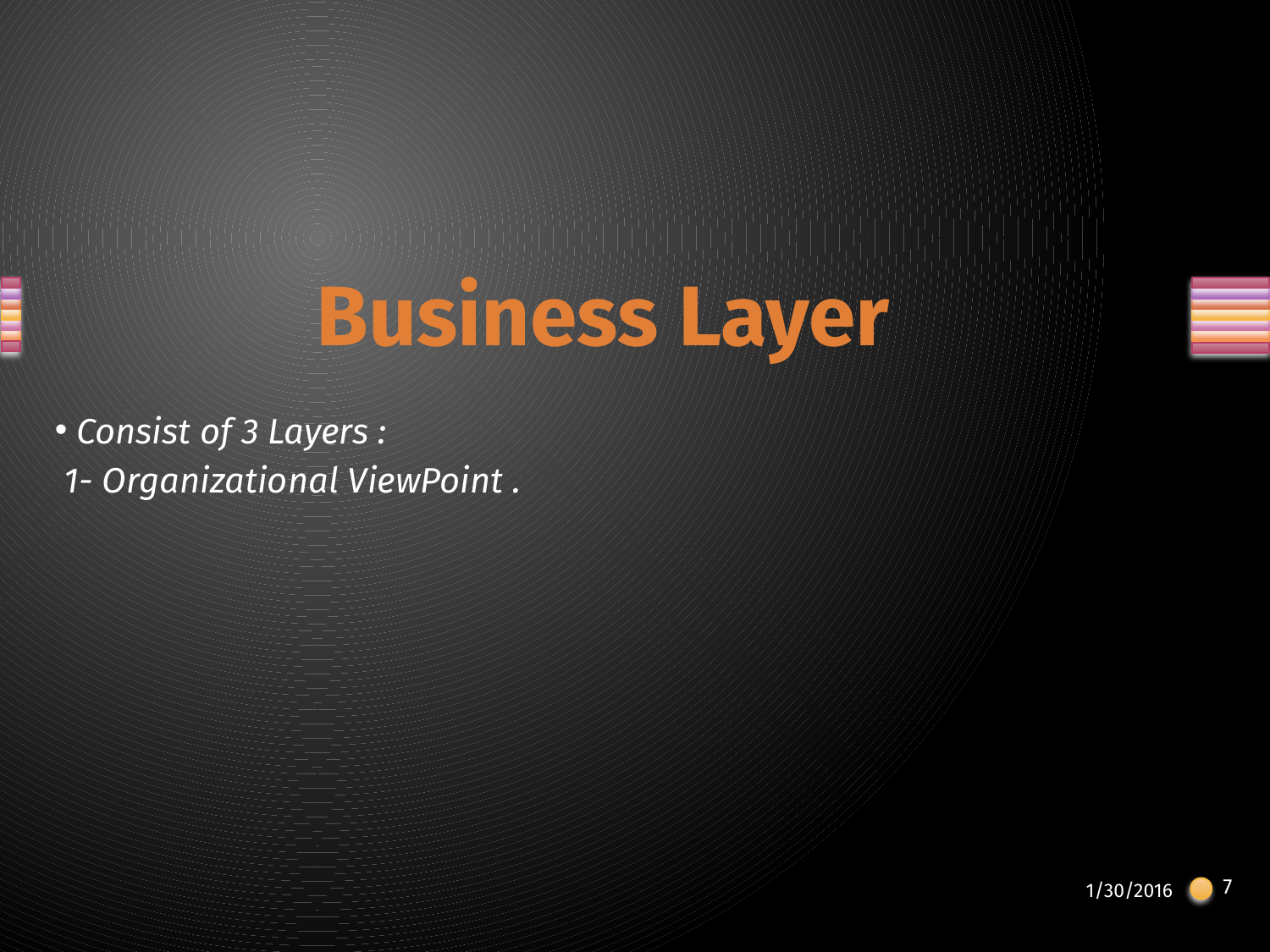

#
Business Layer
 Consist of 3 Layers :
 1- Organizational ViewPoint .
7
1/30/2016